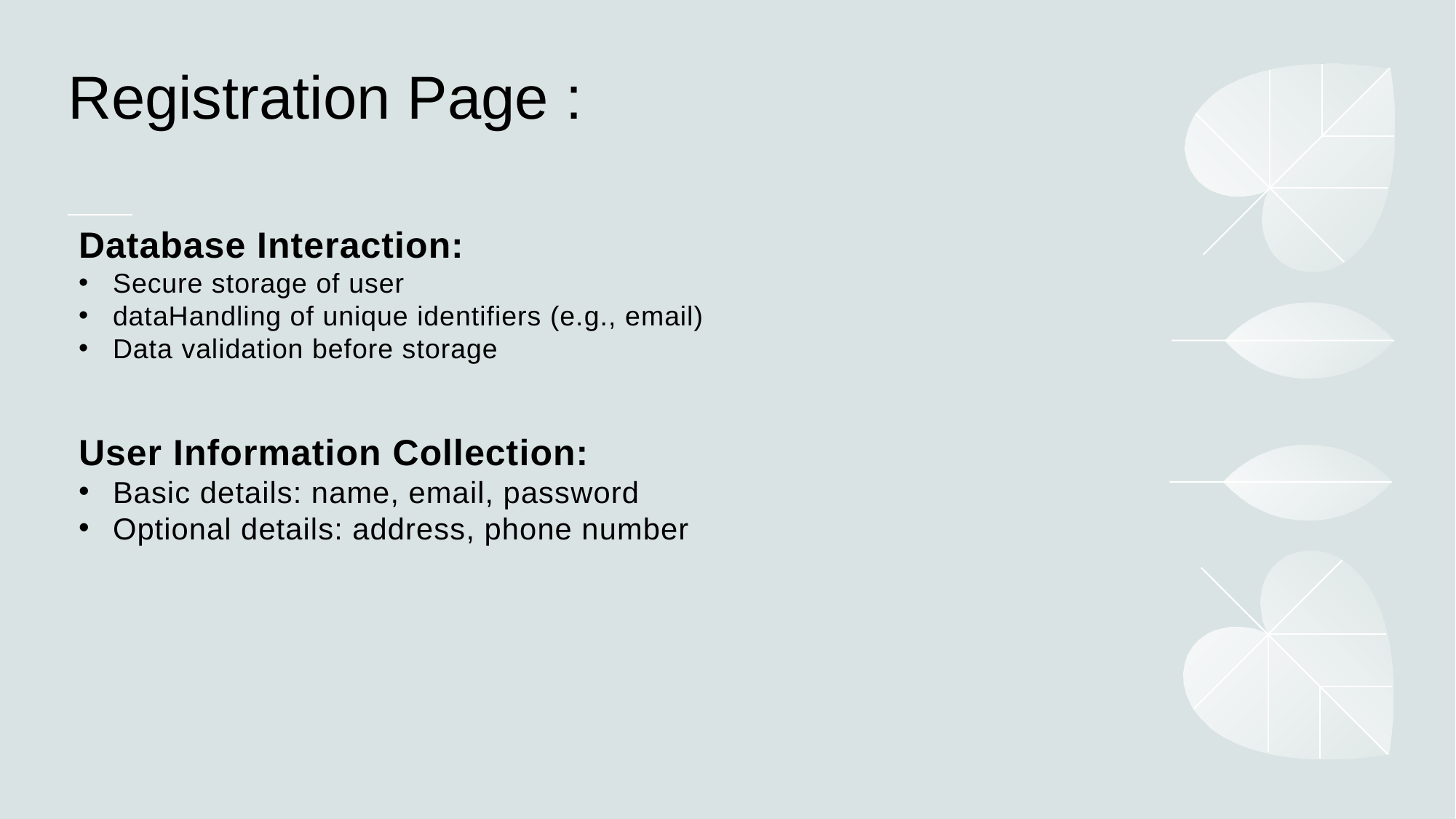

# Registration Page :
Database Interaction:
Secure storage of user
dataHandling of unique identifiers (e.g., email)
Data validation before storage

User Information Collection:
Basic details: name, email, password
Optional details: address, phone number